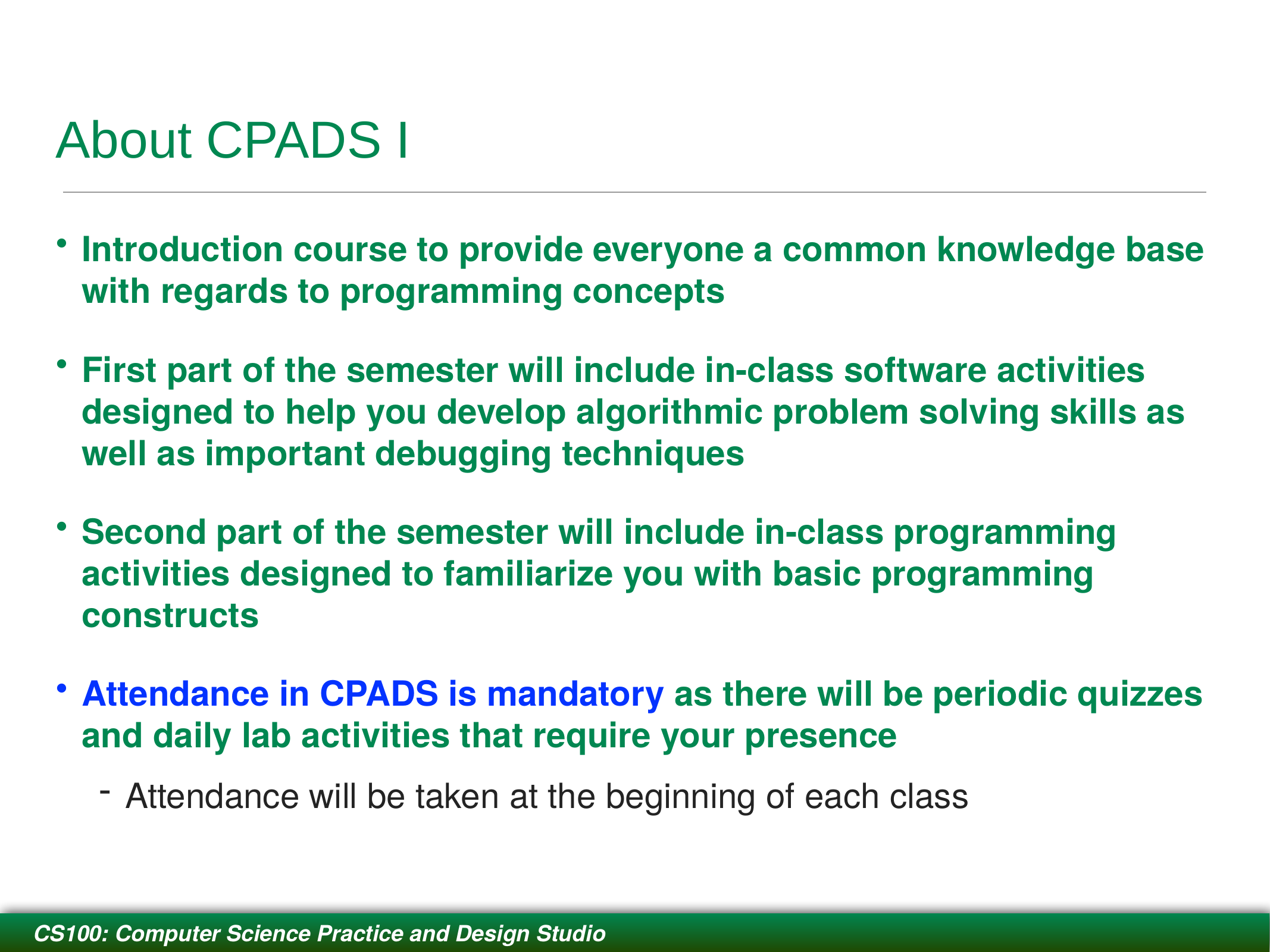

# About CPADS I
Introduction course to provide everyone a common knowledge base with regards to programming concepts
First part of the semester will include in-class software activities designed to help you develop algorithmic problem solving skills as well as important debugging techniques
Second part of the semester will include in-class programming activities designed to familiarize you with basic programming constructs
Attendance in CPADS is mandatory as there will be periodic quizzes and daily lab activities that require your presence
Attendance will be taken at the beginning of each class
3